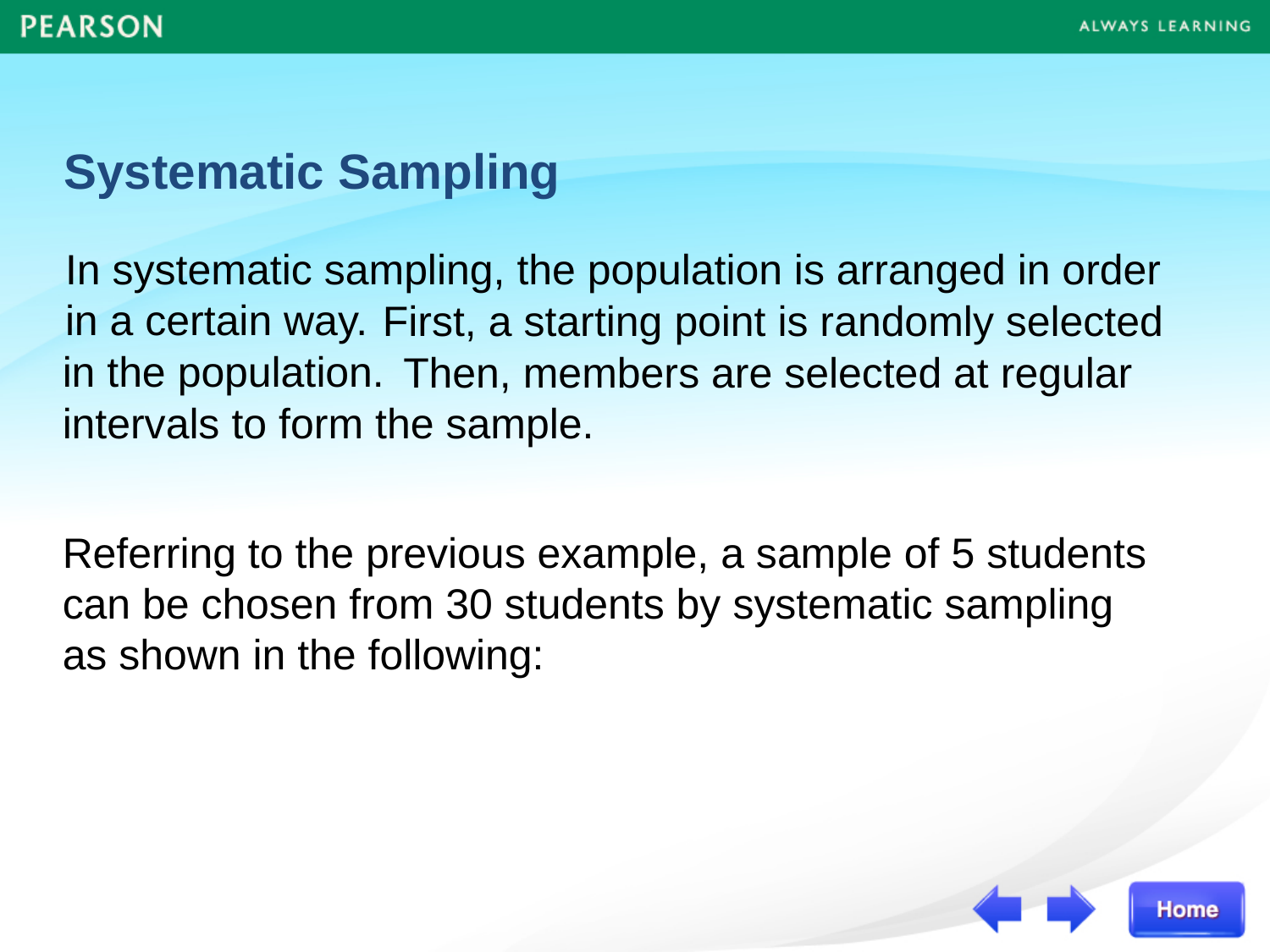

Systematic Sampling
In systematic sampling, the population is arranged in order in a certain way.
                           First, a starting point is randomly selected in the population.
                             Then, members are selected at regular intervals to form the sample.
Referring to the previous example, a sample of 5 students can be chosen from 30 students by systematic sampling as shown in the following: